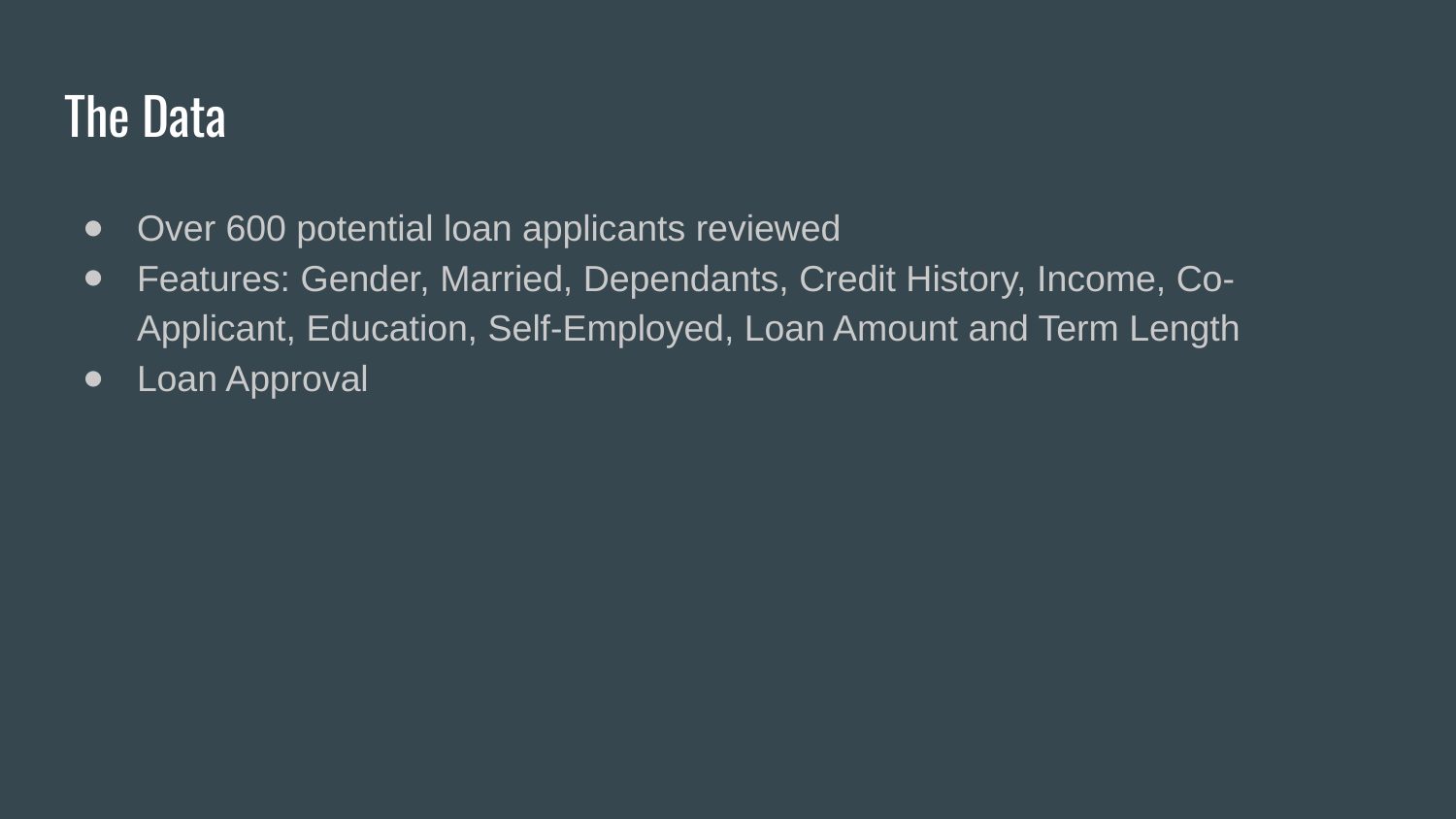

# The Data
Over 600 potential loan applicants reviewed
Features: Gender, Married, Dependants, Credit History, Income, Co-Applicant, Education, Self-Employed, Loan Amount and Term Length
Loan Approval